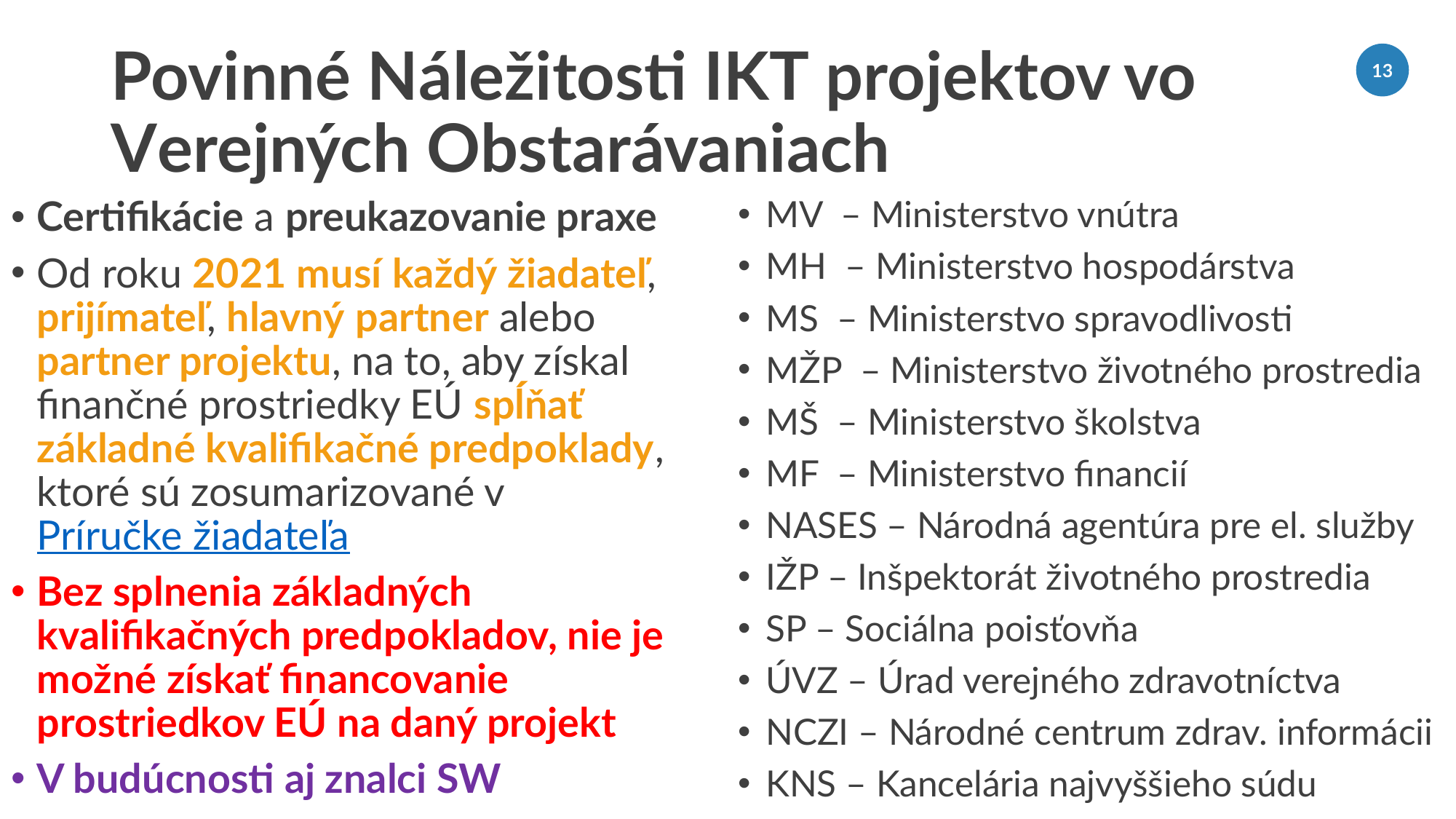

# Povinné Náležitosti IKT projektov vo Verejných Obstarávaniach
13
Certifikácie a preukazovanie praxe
Od roku 2021 musí každý žiadateľ, prijímateľ, hlavný partner alebo partner projektu, na to, aby získal finančné prostriedky EÚ spĺňať základné kvalifikačné predpoklady, ktoré sú zosumarizované v Príručke žiadateľa
Bez splnenia základných kvalifikačných predpokladov, nie je možné získať financovanie prostriedkov EÚ na daný projekt
V budúcnosti aj znalci SW
MV  – Ministerstvo vnútra
MH  – Ministerstvo hospodárstva
MS  – Ministerstvo spravodlivosti
MŽP  – Ministerstvo životného prostredia
MŠ  – Ministerstvo školstva
MF  – Ministerstvo financií
NASES – Národná agentúra pre el. služby
IŽP – Inšpektorát životného prostredia
SP – Sociálna poisťovňa
ÚVZ – Úrad verejného zdravotníctva
NCZI – Národné centrum zdrav. informácii
KNS – Kancelária najvyššieho súdu